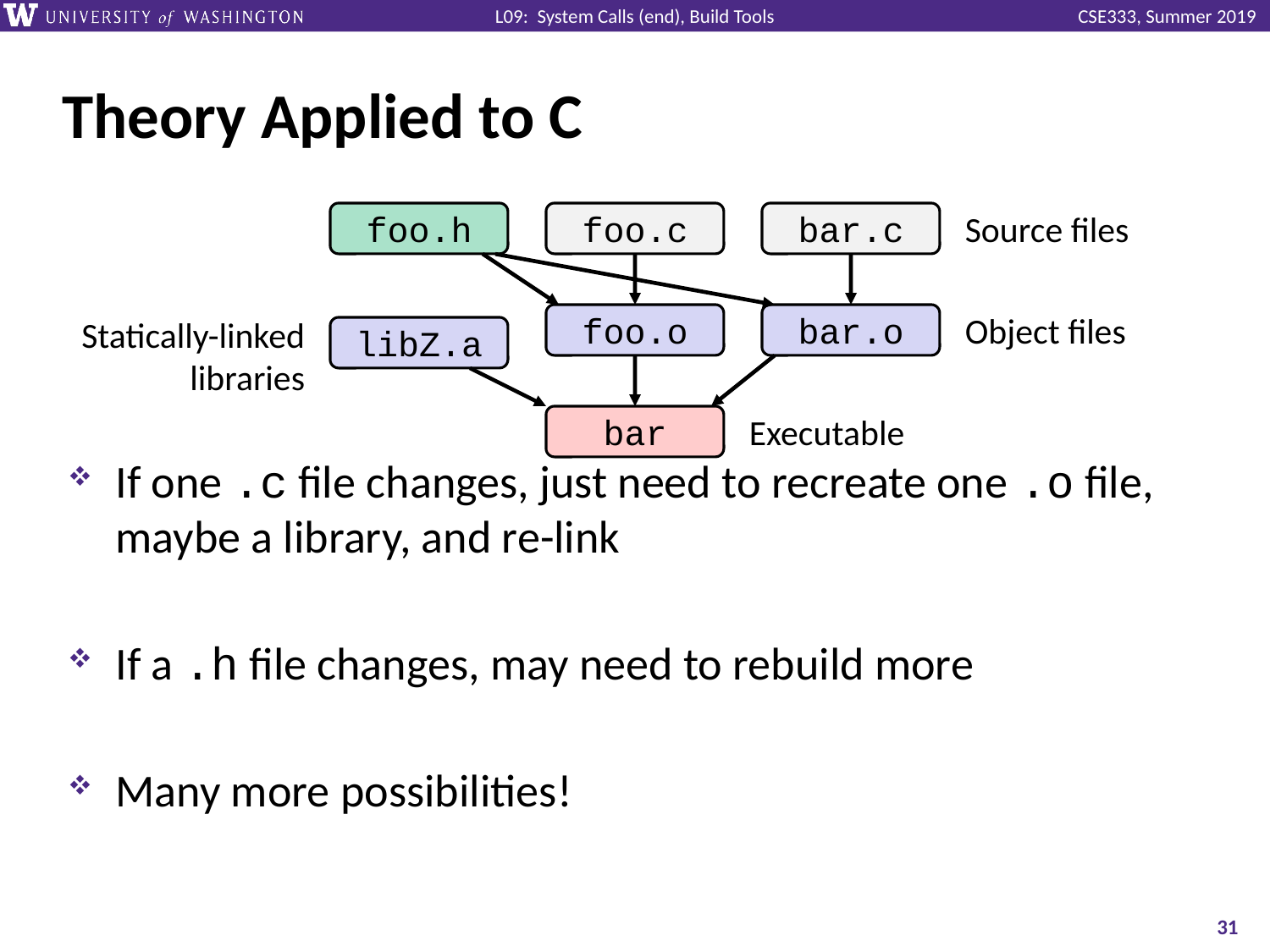

# Theory Applied to C

If one .c file changes, just need to recreate one .o file, maybe a library, and re-link

If a .h file changes, may need to rebuild more

Many more possibilities!
foo.h
foo.c
bar.c
Source files

foo.o
bar.o
Object files
Statically-linked
libraries
libZ.a

bar
Executable
31